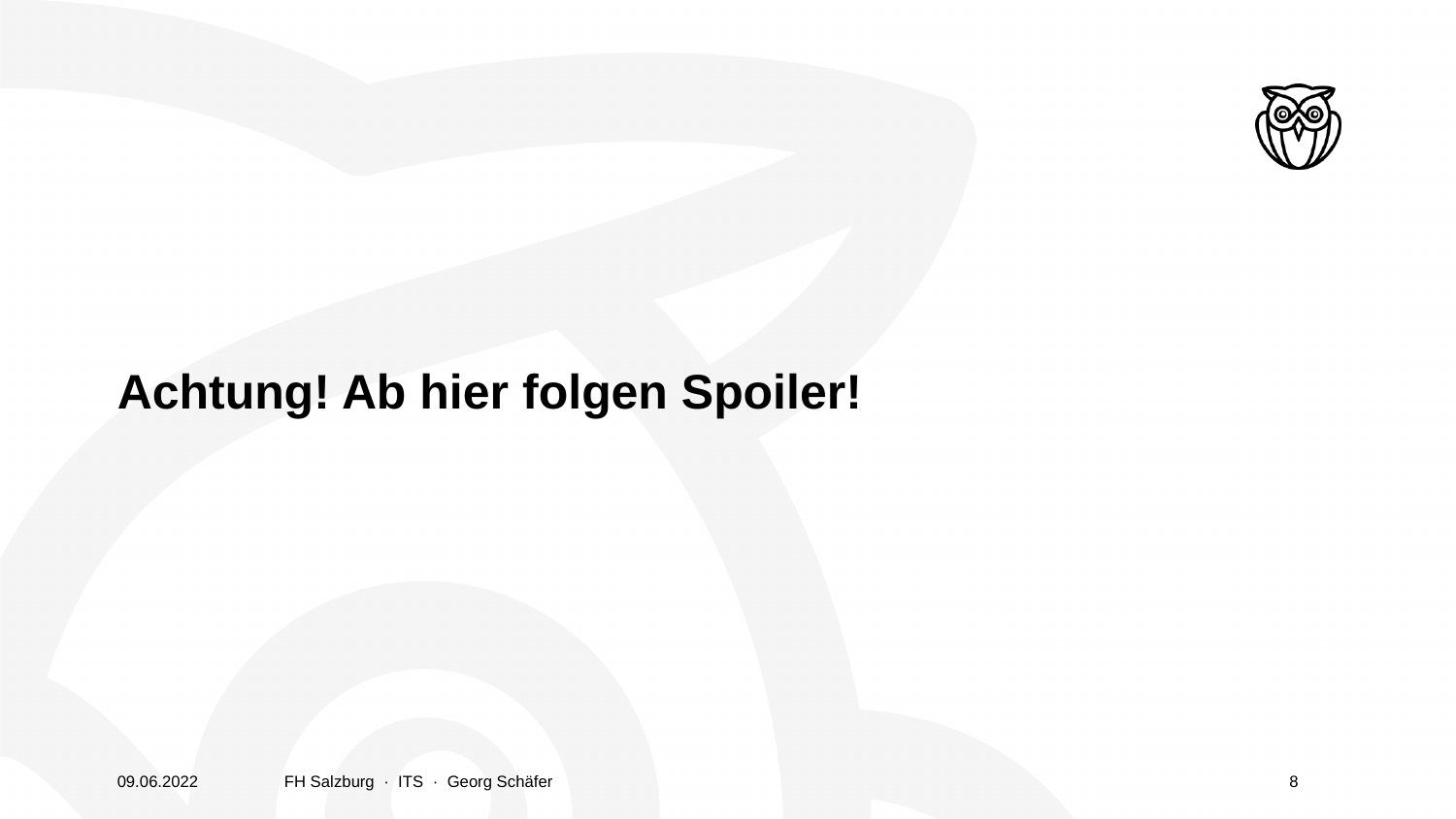

# Achtung! Ab hier folgen Spoiler!
09.06.2022
FH Salzburg  ·  ITS  ·  Georg Schäfer
8